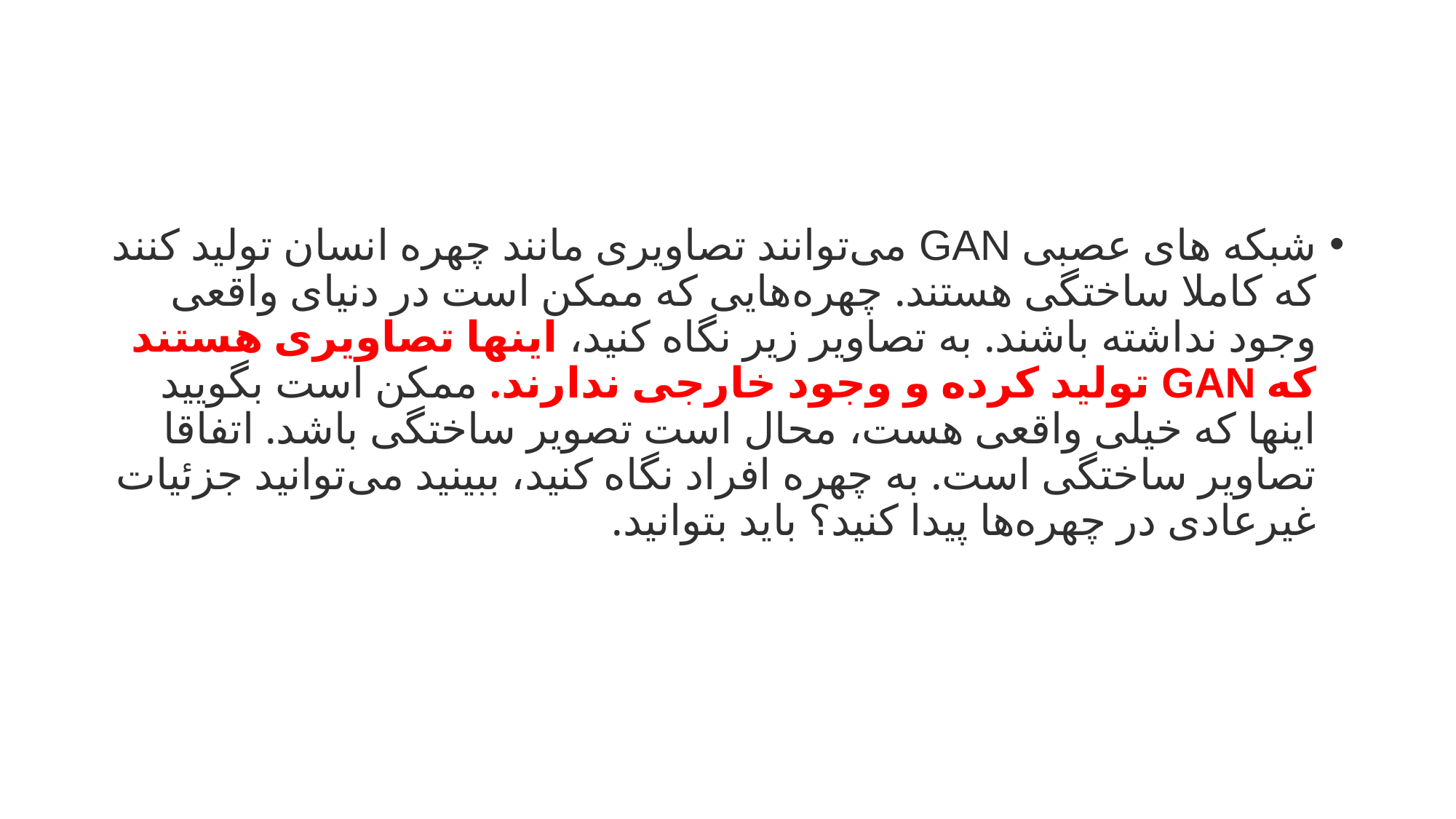

#
شبکه های عصبی GAN می‌توانند تصاویری مانند چهره انسان تولید کنند که کاملا ساختگی هستند. چهره‌هایی که ممکن است در دنیای واقعی وجود نداشته باشند. به تصاویر زیر نگاه کنید، اینها تصاویری هستند که GAN تولید کرده و وجود خارجی ندارند. ممکن است بگویید اینها که خیلی واقعی هست، محال است تصویر ساختگی باشد. اتفاقا تصاویر ساختگی است. به چهره افراد نگاه کنید، ببینید می‌توانید جزئیات غیرعادی در چهره‌ها پیدا کنید؟ باید بتوانید.